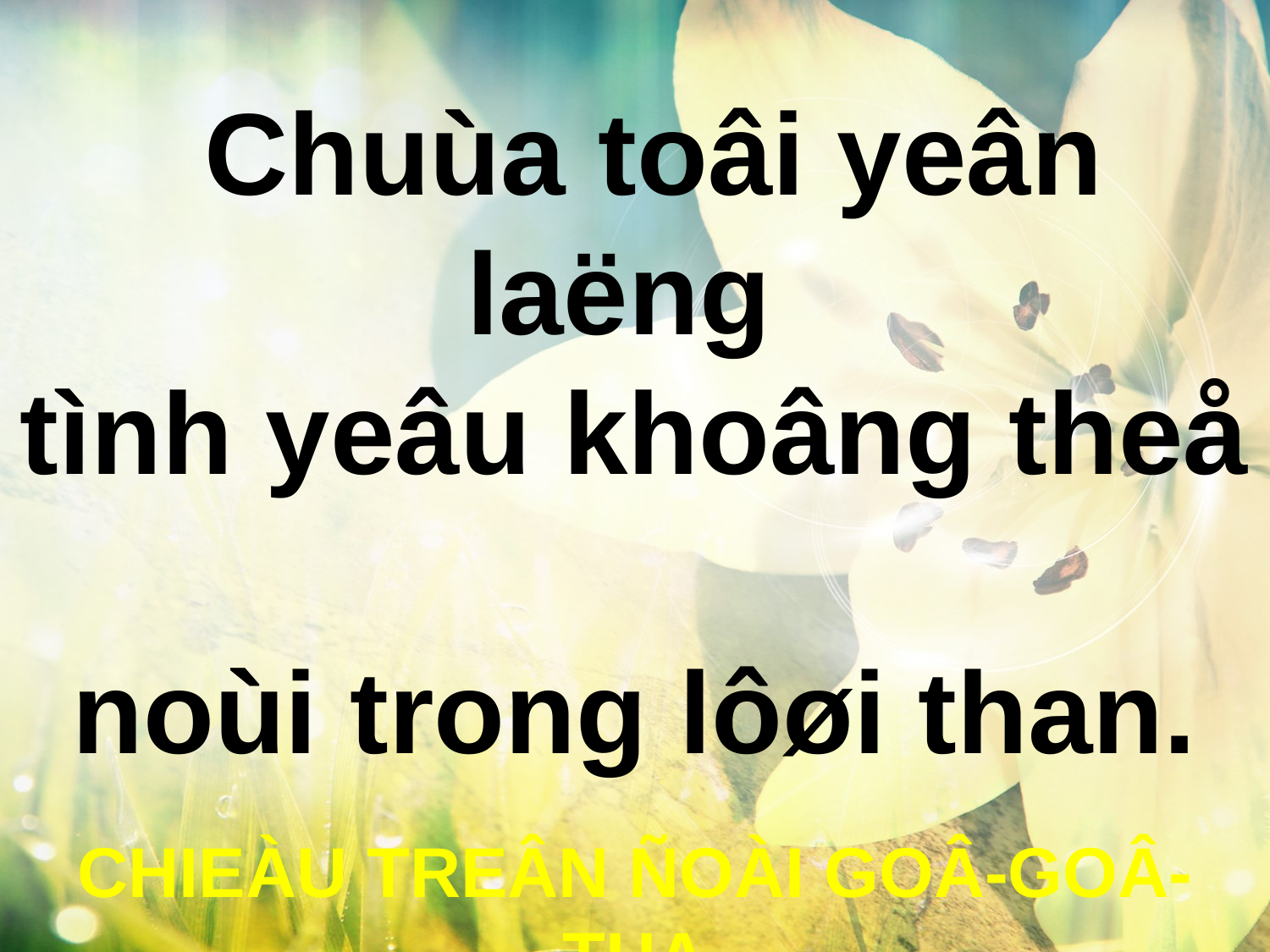

Chuùa toâi yeân laëng
tình yeâu khoâng theå
noùi trong lôøi than.
CHIEÀU TREÂN ÑOÀI GOÂ-GOÂ-THA